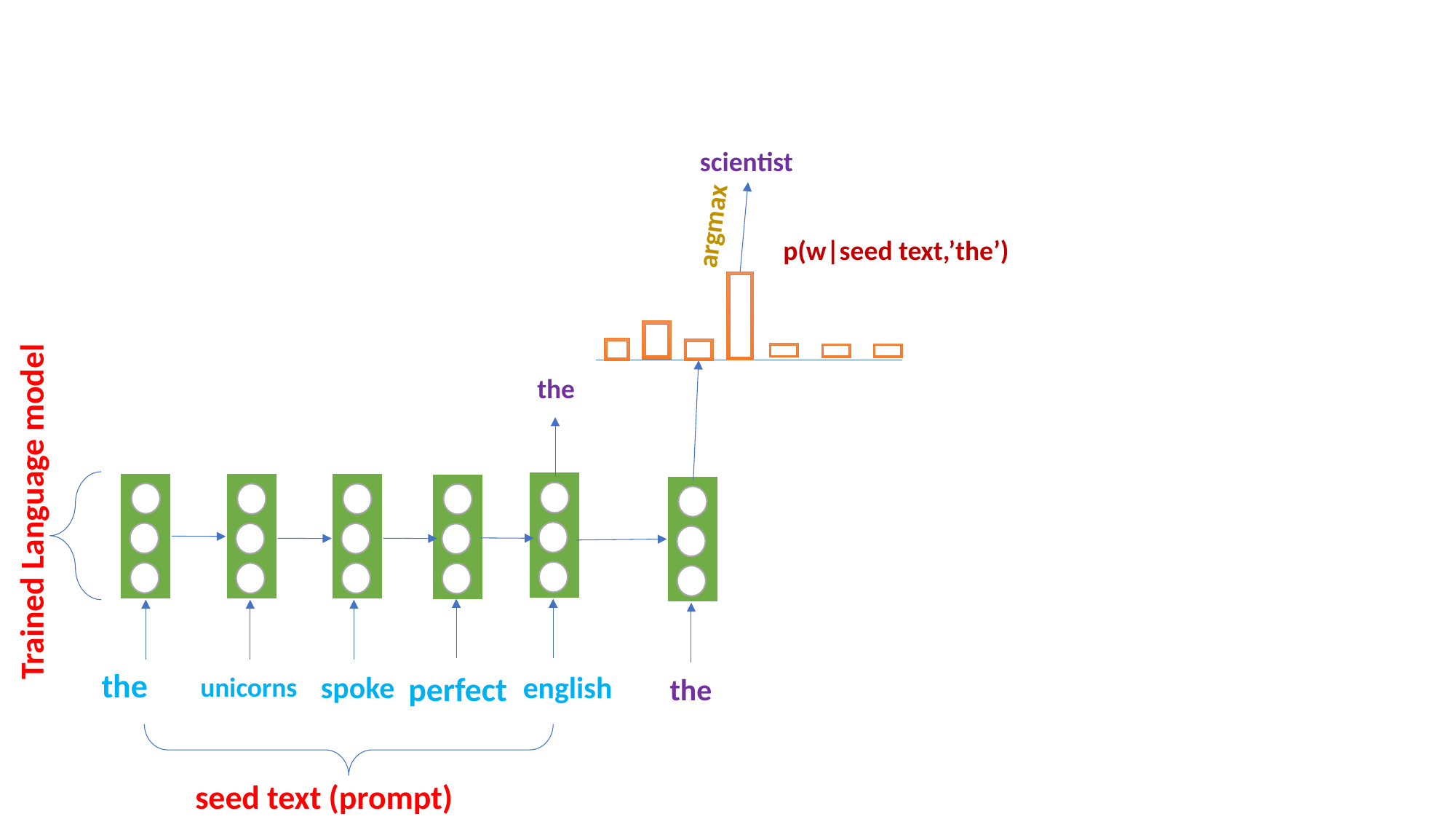

scientist
argmax
p(w|seed text,’the’)

the

Trained Language model

the
spoke
perfect
english
unicorns
the
seed text (prompt)